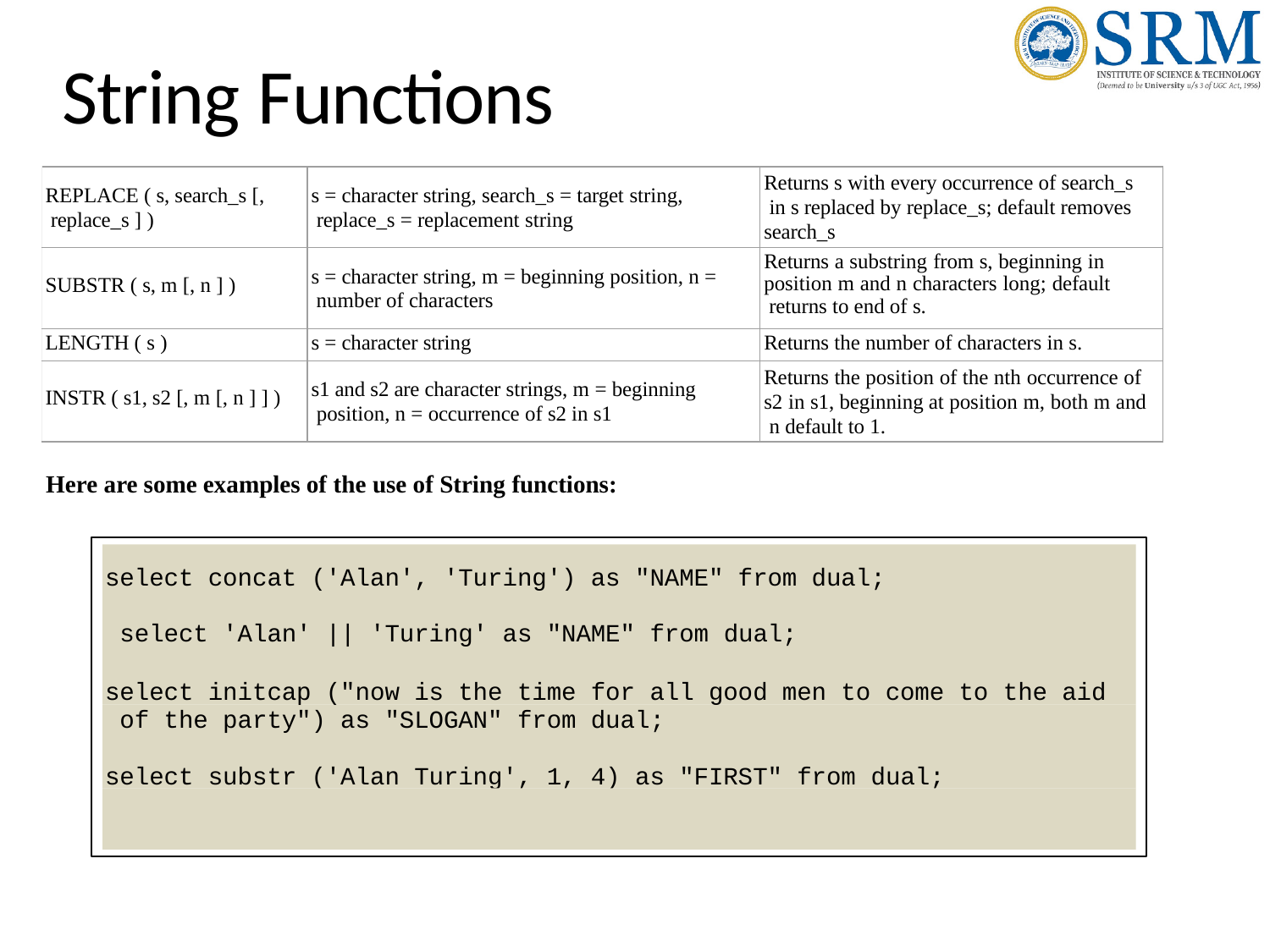

# String Functions
| REPLACE ( s, search\_s [, replace\_s ] ) | s = character string, search\_s = target string, replace\_s = replacement string | Returns s with every occurrence of search\_s in s replaced by replace\_s; default removes search\_s |
| --- | --- | --- |
| SUBSTR ( s, m [, n ] ) | s = character string, m = beginning position, n = number of characters | Returns a substring from s, beginning in position m and n characters long; default returns to end of s. |
| LENGTH ( s ) | s = character string | Returns the number of characters in s. |
| INSTR ( s1, s2 [, m [, n ] ] ) | s1 and s2 are character strings, m = beginning position, n = occurrence of s2 in s1 | Returns the position of the nth occurrence of s2 in s1, beginning at position m, both m and n default to 1. |
Here are some examples of the use of String functions:

select concat ('Alan', 'Turing') as "NAME" from dual;  select 'Alan' || 'Turing' as "NAME" from dual;

select initcap ("now is the time for all good men to come to the aid  of the party") as "SLOGAN" from dual;

select substr ('Alan Turing', 1, 4) as "FIRST" from dual;